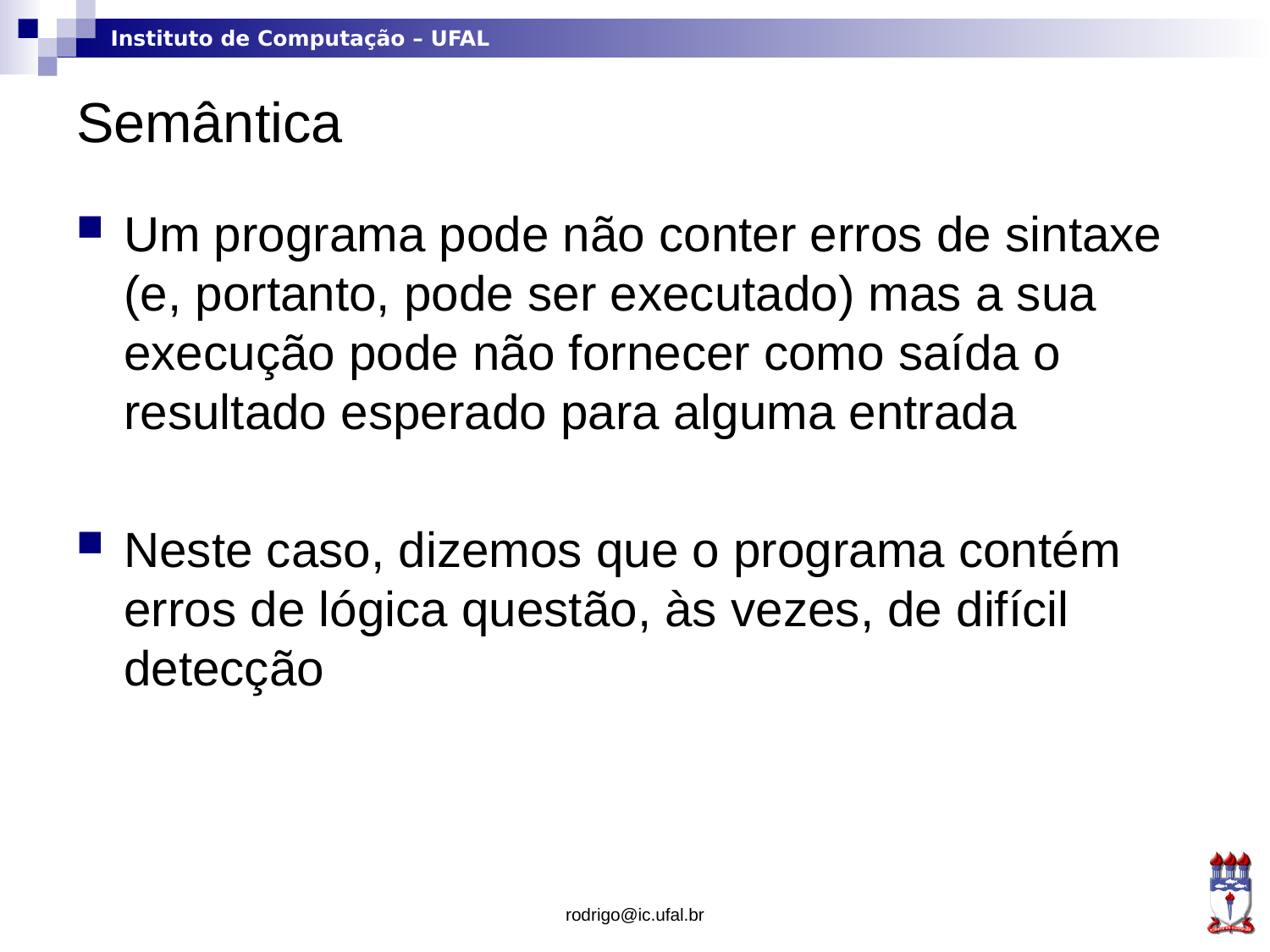

# Semântica
Um programa pode não conter erros de sintaxe (e, portanto, pode ser executado) mas a sua execução pode não fornecer como saída o resultado esperado para alguma entrada

Neste caso, dizemos que o programa contém erros de lógica questão, às vezes, de difícil detecção
rodrigo@ic.ufal.br